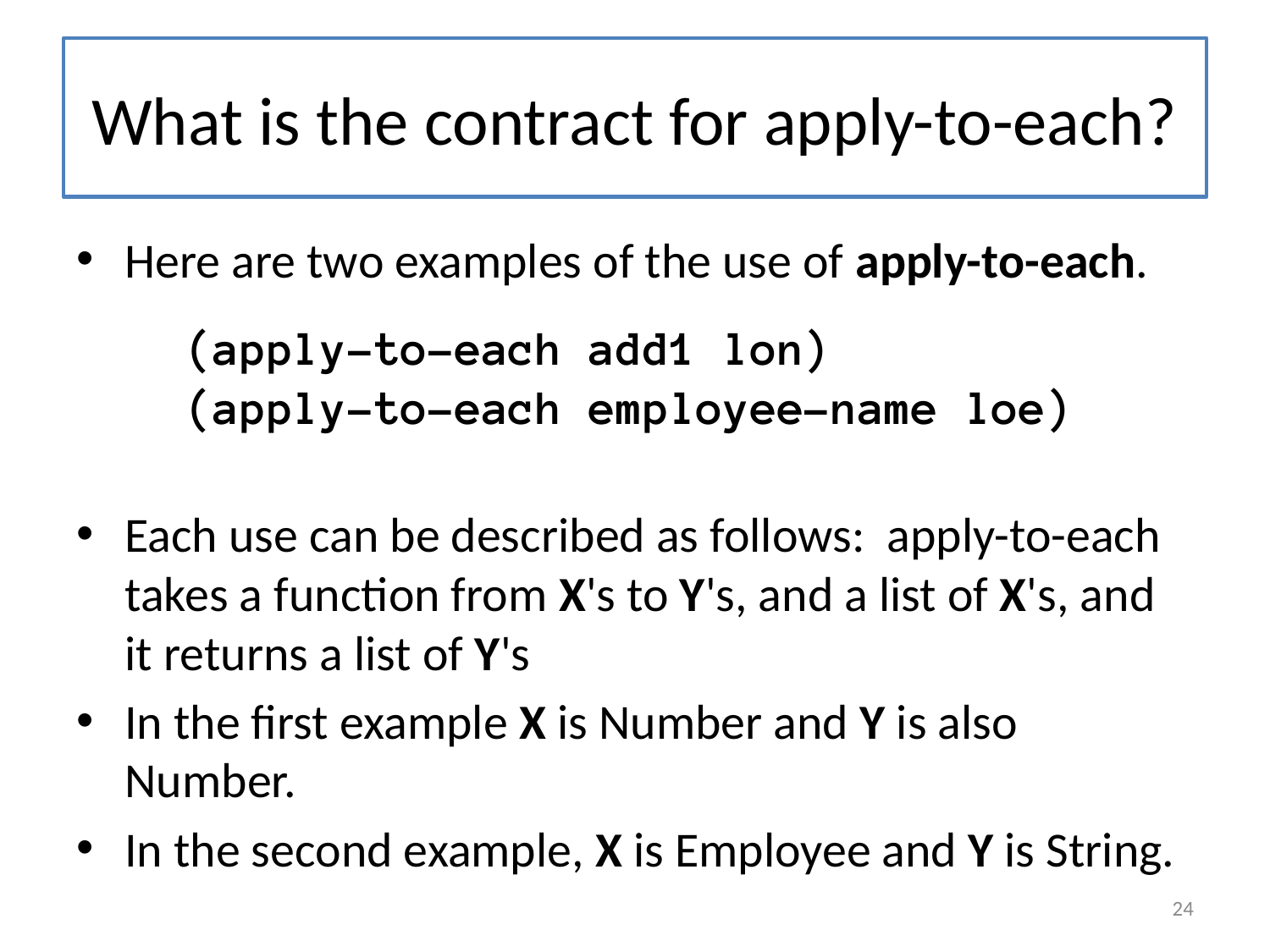

# What is the contract for apply-to-each?
Here are two examples of the use of apply-to-each.

Each use can be described as follows:  apply-to-each takes a function from X's to Y's, and a list of X's, and it returns a list of Y's
In the first example X is Number and Y is also Number.
In the second example, X is Employee and Y is String.
(apply-to-each add1 lon)
(apply-to-each employee-name loe)
24